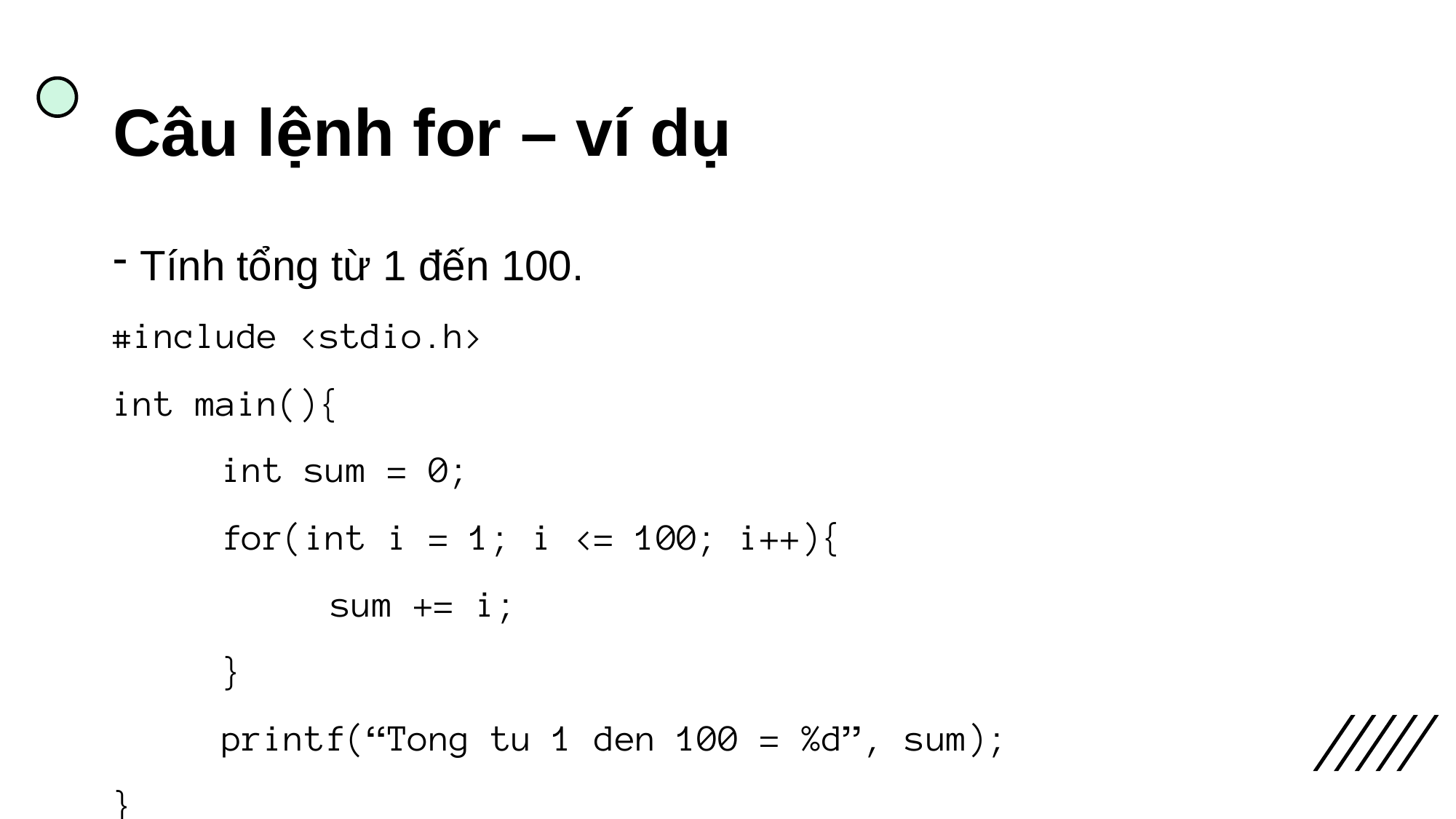

# Câu lệnh for – ví dụ
Tính tổng từ 1 đến 100.
#include <stdio.h>
int main(){
	int sum = 0;
	for(int i = 1; i <= 100; i++){
		sum += i;
	}
	printf(“Tong tu 1 den 100 = %d”, sum);
}